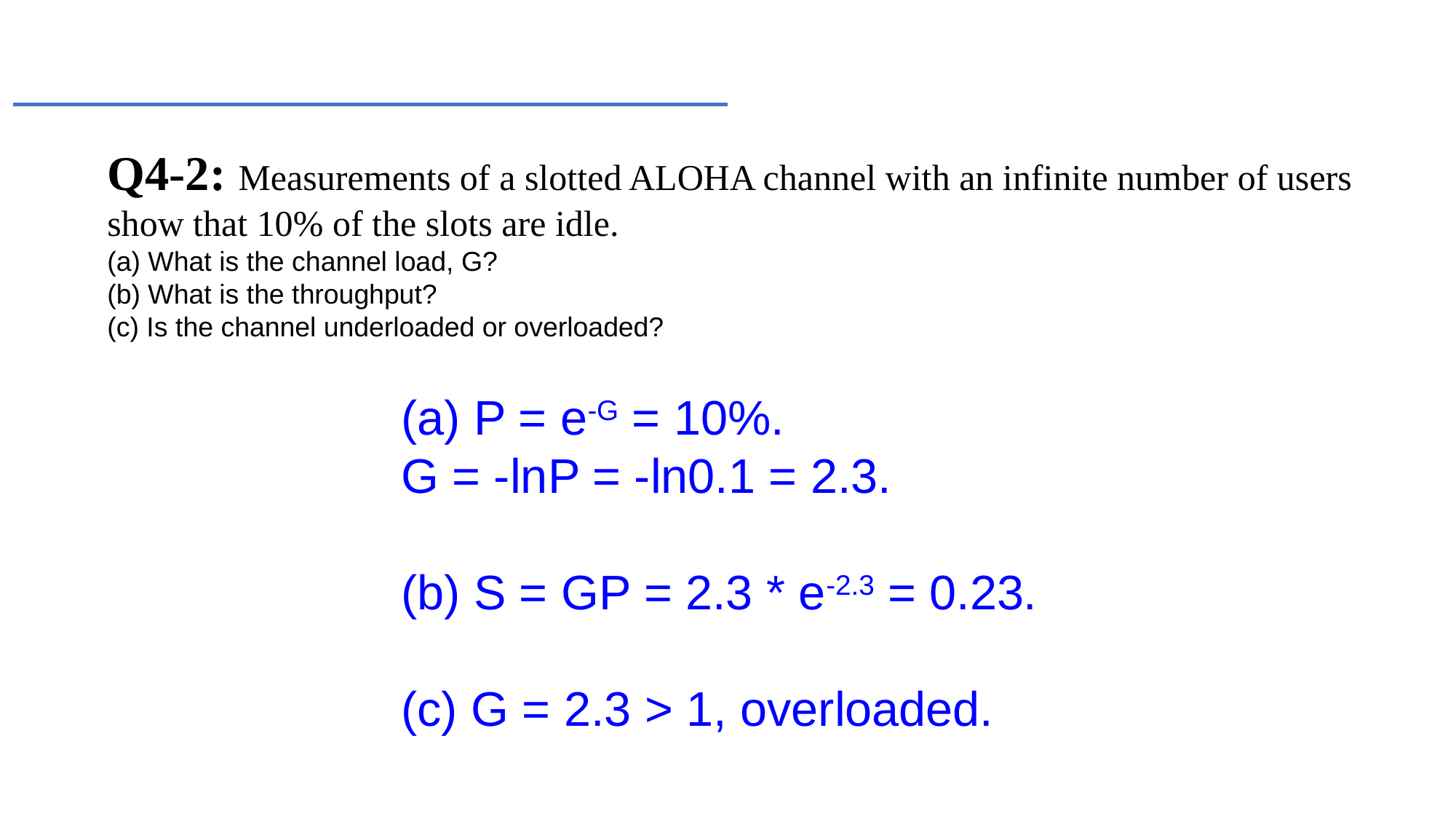

Q4-2: Measurements of a slotted ALOHA channel with an infinite number of users show that 10% of the slots are idle.
(a) What is the channel load, G?
(b) What is the throughput?
(c) Is the channel underloaded or overloaded?
(a) P = e-G = 10%.
G = -lnP = -ln0.1 = 2.3.

(b) S = GP = 2.3 * e-2.3 = 0.23.

(c) G = 2.3 > 1, overloaded.